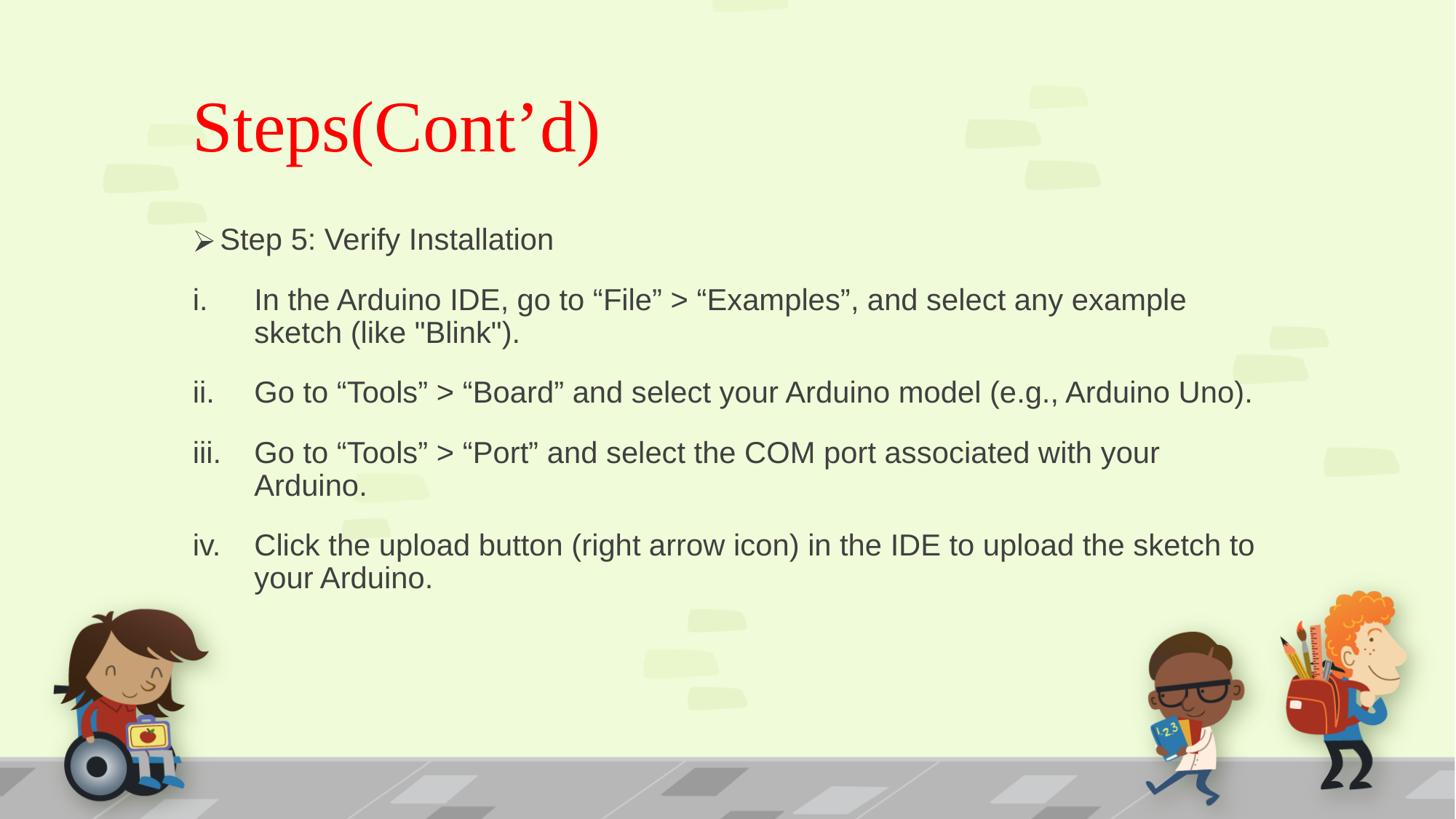

# Steps(Cont’d)
Step 5: Verify Installation
In the Arduino IDE, go to “File” > “Examples”, and select any example sketch (like "Blink").
Go to “Tools” > “Board” and select your Arduino model (e.g., Arduino Uno).
Go to “Tools” > “Port” and select the COM port associated with your Arduino.
Click the upload button (right arrow icon) in the IDE to upload the sketch to your Arduino.